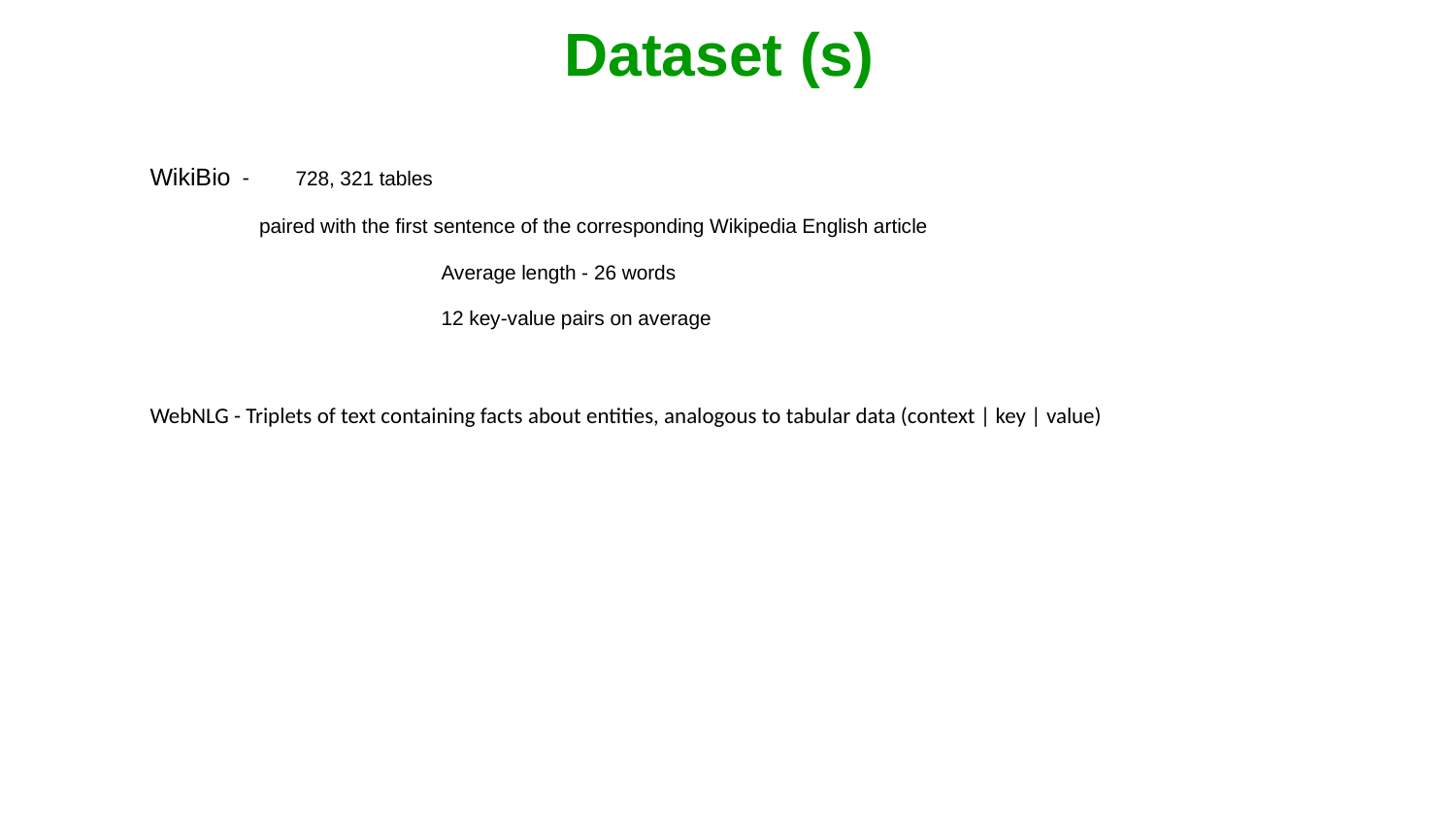

Dataset (s)
WikiBio  - 	728, 321 tables
paired with the first sentence of the corresponding Wikipedia English article
		Average length - 26 words
		12 key-value pairs on average

WebNLG - Triplets of text containing facts about entities, analogous to tabular data (context | key | value)